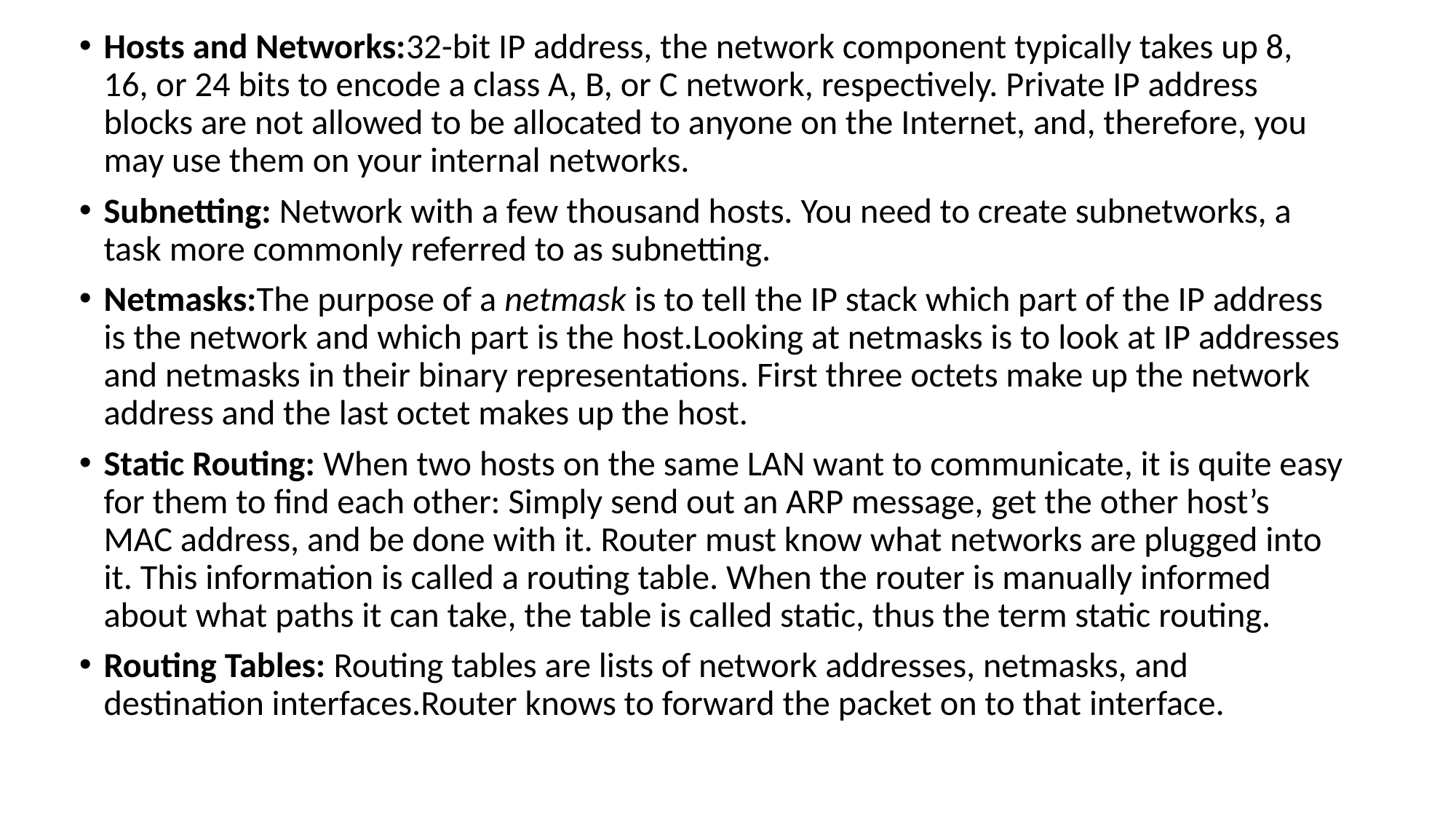

Hosts and Networks:32-bit IP address, the network component typically takes up 8, 16, or 24 bits to encode a class A, B, or C network, respectively. Private IP address blocks are not allowed to be allocated to anyone on the Internet, and, therefore, you may use them on your internal networks.
Subnetting: Network with a few thousand hosts. You need to create subnetworks, a task more commonly referred to as subnetting.
Netmasks:The purpose of a netmask is to tell the IP stack which part of the IP address is the network and which part is the host.Looking at netmasks is to look at IP addresses and netmasks in their binary representations. First three octets make up the network address and the last octet makes up the host.
Static Routing: When two hosts on the same LAN want to communicate, it is quite easy for them to find each other: Simply send out an ARP message, get the other host’s MAC address, and be done with it. Router must know what networks are plugged into it. This information is called a routing table. When the router is manually informed about what paths it can take, the table is called static, thus the term static routing.
Routing Tables: Routing tables are lists of network addresses, netmasks, and destination interfaces.Router knows to forward the packet on to that interface.